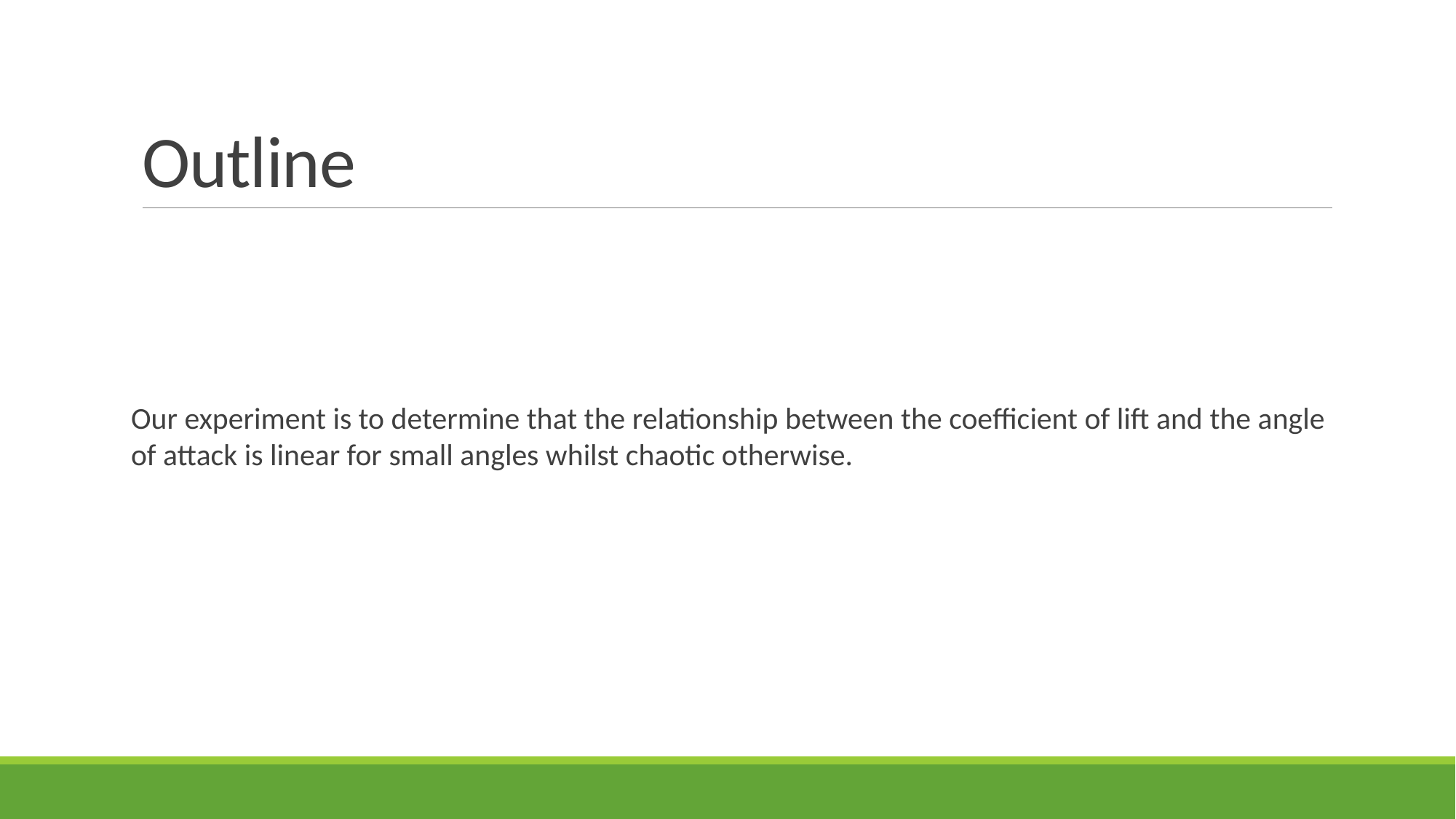

# Outline

Our experiment is to determine that the relationship between the coefficient of lift and the angle of attack is linear for small angles whilst chaotic otherwise.